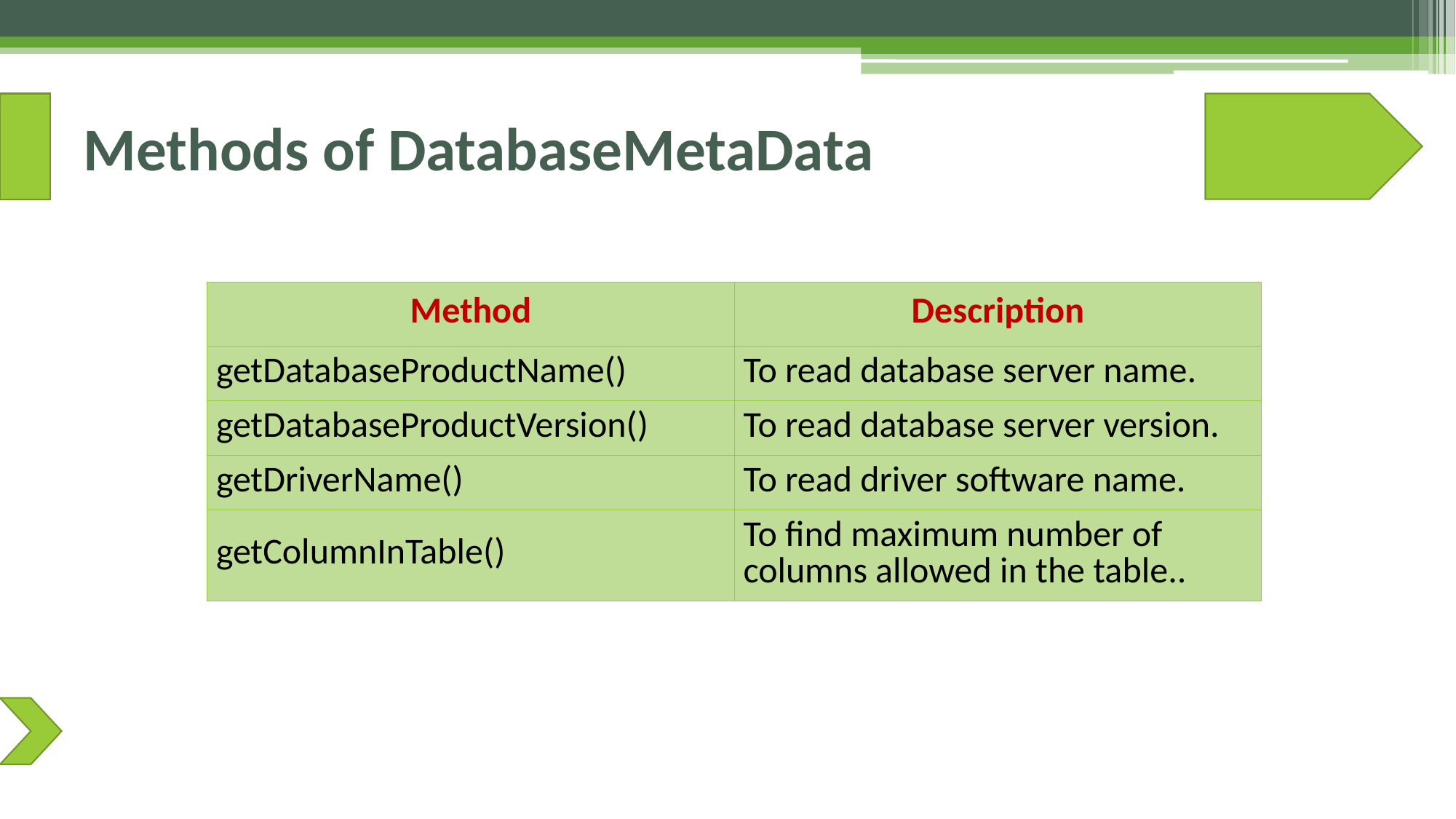

# Methods of DatabaseMetaData
| Method | Description |
| --- | --- |
| getDatabaseProductName() | To read database server name. |
| getDatabaseProductVersion() | To read database server version. |
| getDriverName() | To read driver software name. |
| getColumnInTable() | To find maximum number of columns allowed in the table.. |